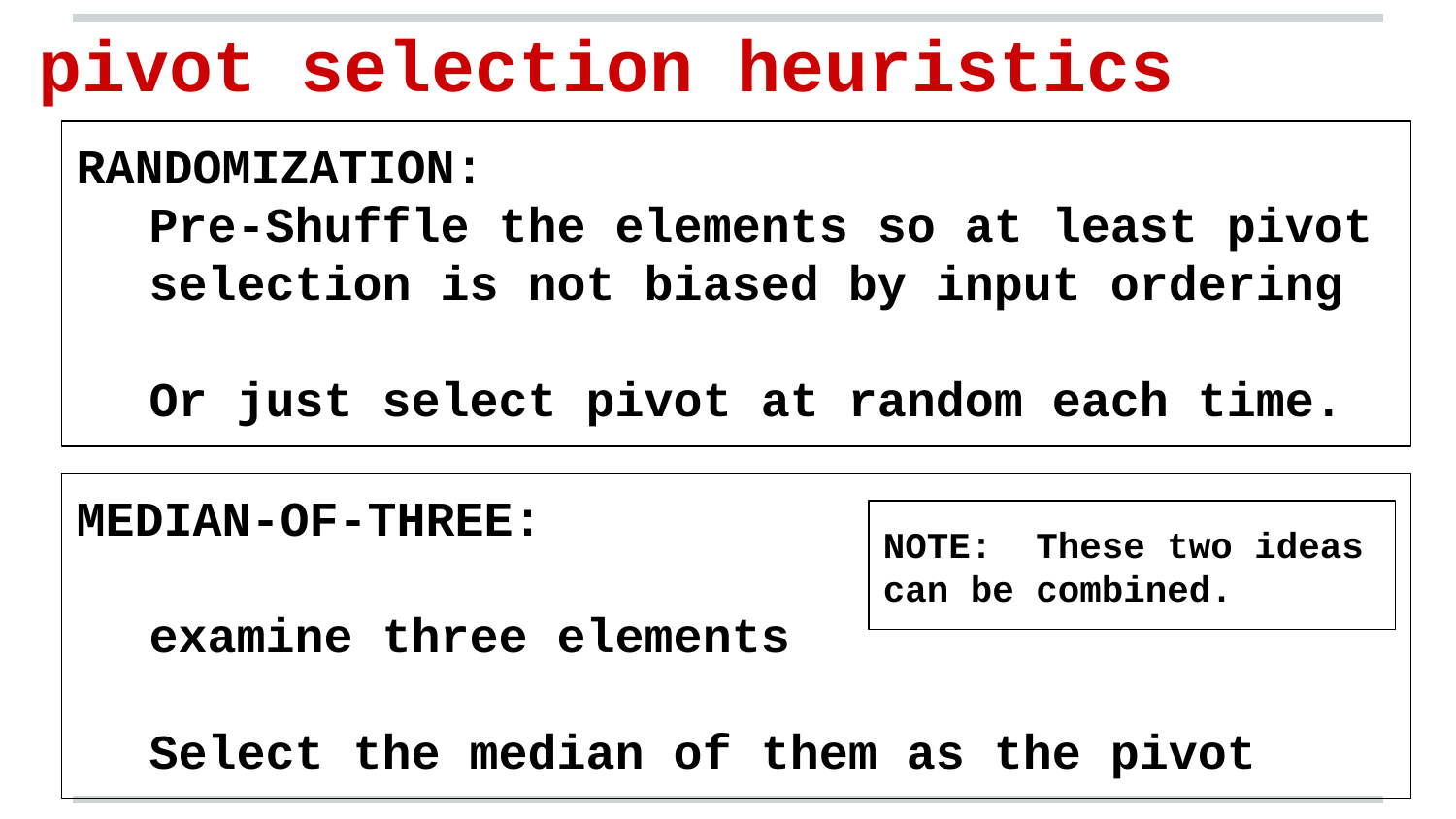

pivot selection heuristics
RANDOMIZATION:
Pre-Shuffle the elements so at least pivot selection is not biased by input ordering

Or just select pivot at random each time.
MEDIAN-OF-THREE:

examine three elements

Select the median of them as the pivot
NOTE:  These two ideas can be combined.